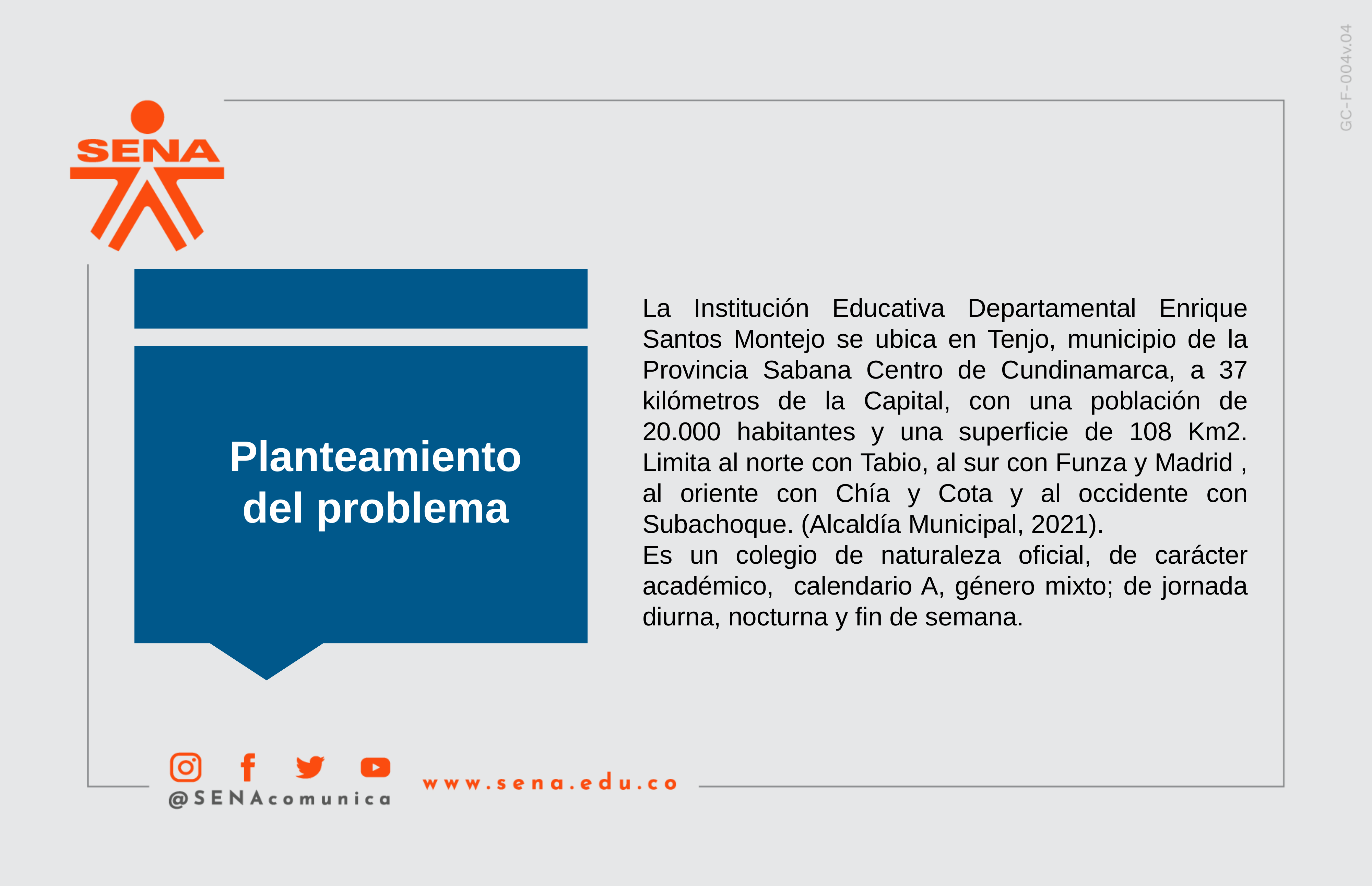

Planteamiento del problema
La Institución Educativa Departamental Enrique Santos Montejo se ubica en Tenjo, municipio de la Provincia Sabana Centro de Cundinamarca, a 37 kilómetros de la Capital, con una población de 20.000 habitantes y una superficie de 108 Km2. Limita al norte con Tabio, al sur con Funza y Madrid , al oriente con Chía y Cota y al occidente con Subachoque. (Alcaldía Municipal, 2021).
Es un colegio de naturaleza oficial, de carácter académico,  calendario A, género mixto; de jornada diurna, nocturna y fin de semana.